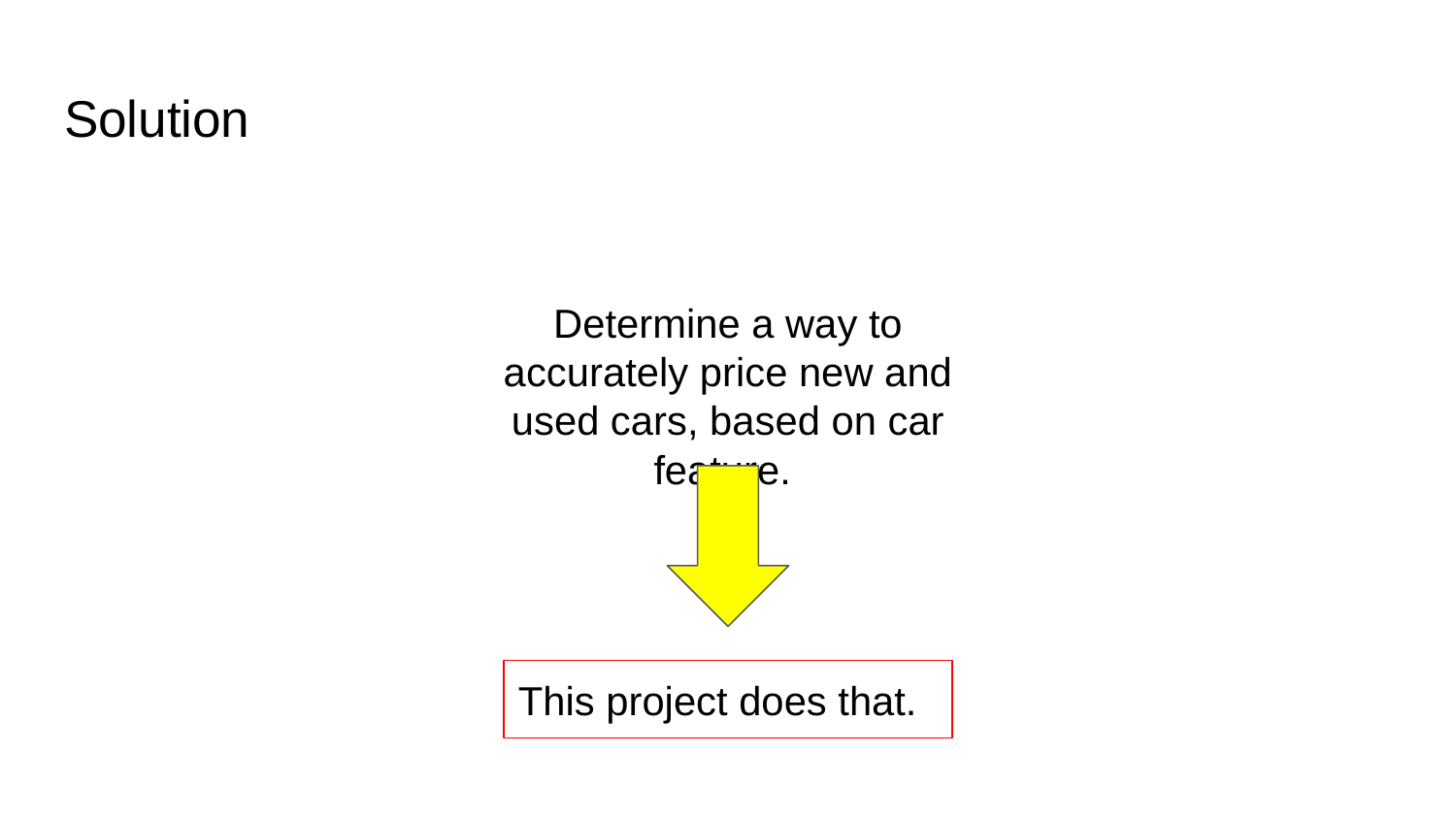

# Solution
Determine a way to accurately price new and used cars, based on car feature.

This project does that.